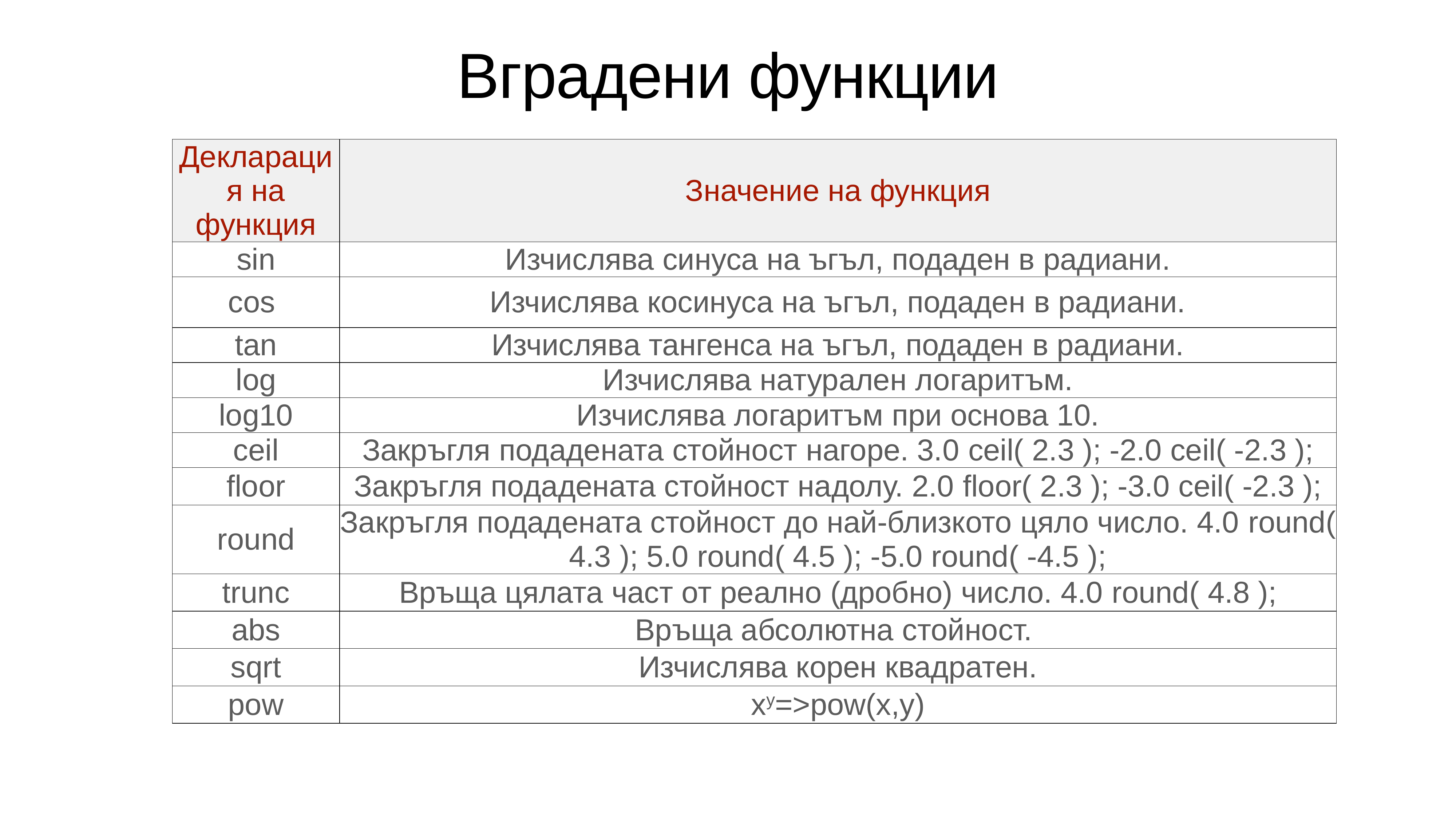

# Вградени функции
| Декларация на функция | Значение на функция |
| --- | --- |
| sin | Изчислява синуса на ъгъл, подаден в радиани. |
| cos | Изчислява косинуса на ъгъл, подаден в радиани. |
| tan | Изчислява тангенса на ъгъл, подаден в радиани. |
| log | Изчислява натурален логаритъм. |
| log10 | Изчислява логаритъм при основа 10. |
| ceil | Закръгля подадената стойност нагоре. 3.0 ceil( 2.3 ); -2.0 ceil( -2.3 ); |
| floor | Закръгля подадената стойност надолу. 2.0 floor( 2.3 ); -3.0 ceil( -2.3 ); |
| round | Закръгля подадената стойност до най-близкото цяло число. 4.0 round( 4.3 ); 5.0 round( 4.5 ); -5.0 round( -4.5 ); |
| trunc | Връща цялата част от реално (дробно) число. 4.0 round( 4.8 ); |
| abs | Връща абсолютна стойност. |
| sqrt | Изчислява корен квадратен. |
| pow | xy=>pow(x,y) |